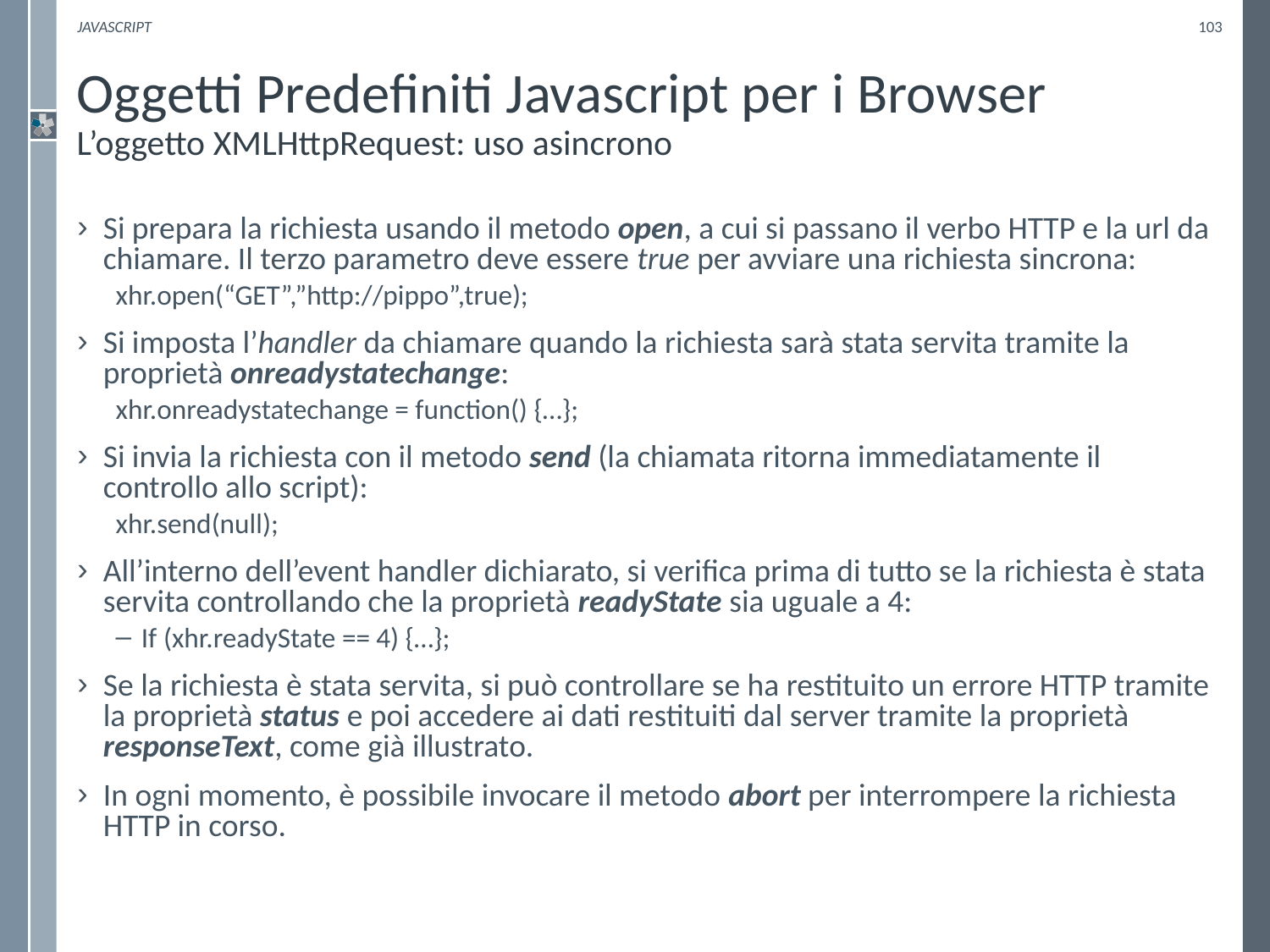

Javascript
103
# Oggetti Predefiniti Javascript per i Browser L’oggetto XMLHttpRequest: uso asincrono
Si prepara la richiesta usando il metodo open, a cui si passano il verbo HTTP e la url da chiamare. Il terzo parametro deve essere true per avviare una richiesta sincrona:
xhr.open(“GET”,”http://pippo”,true);
Si imposta l’handler da chiamare quando la richiesta sarà stata servita tramite la proprietà onreadystatechange:
xhr.onreadystatechange = function() {…};
Si invia la richiesta con il metodo send (la chiamata ritorna immediatamente il controllo allo script):
xhr.send(null);
All’interno dell’event handler dichiarato, si verifica prima di tutto se la richiesta è stata servita controllando che la proprietà readyState sia uguale a 4:
If (xhr.readyState == 4) {…};
Se la richiesta è stata servita, si può controllare se ha restituito un errore HTTP tramite la proprietà status e poi accedere ai dati restituiti dal server tramite la proprietà responseText, come già illustrato.
In ogni momento, è possibile invocare il metodo abort per interrompere la richiesta HTTP in corso.